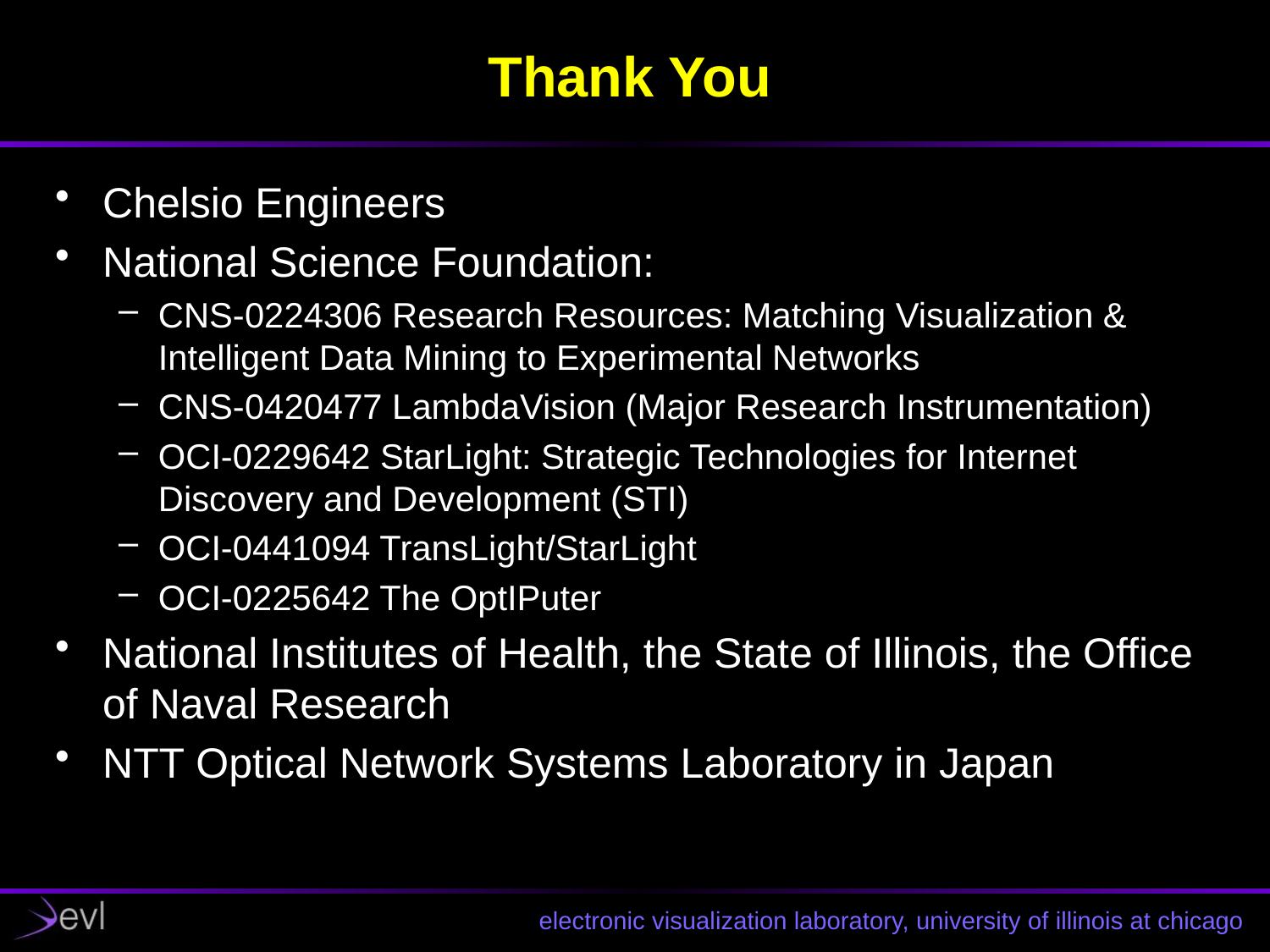

# Thank You
Chelsio Engineers
National Science Foundation:
CNS-0224306 Research Resources: Matching Visualization & Intelligent Data Mining to Experimental Networks
CNS-0420477 LambdaVision (Major Research Instrumentation)
OCI-0229642 StarLight: Strategic Technologies for Internet Discovery and Development (STI)
OCI-0441094 TransLight/StarLight
OCI-0225642 The OptIPuter
National Institutes of Health, the State of Illinois, the Office of Naval Research
NTT Optical Network Systems Laboratory in Japan